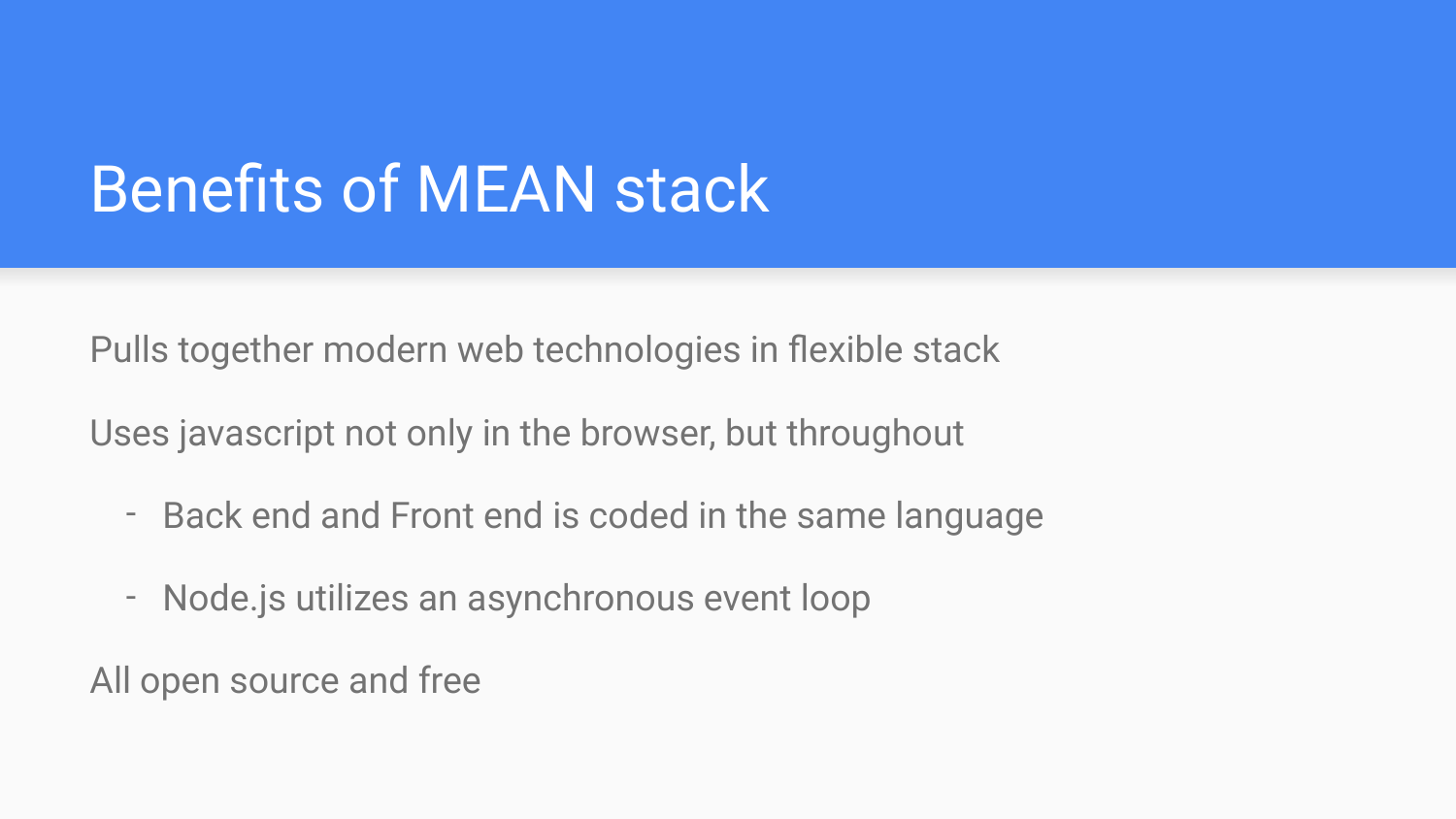

# Benefits of MEAN stack
Pulls together modern web technologies in flexible stack
Uses javascript not only in the browser, but throughout
Back end and Front end is coded in the same language
Node.js utilizes an asynchronous event loop
All open source and free